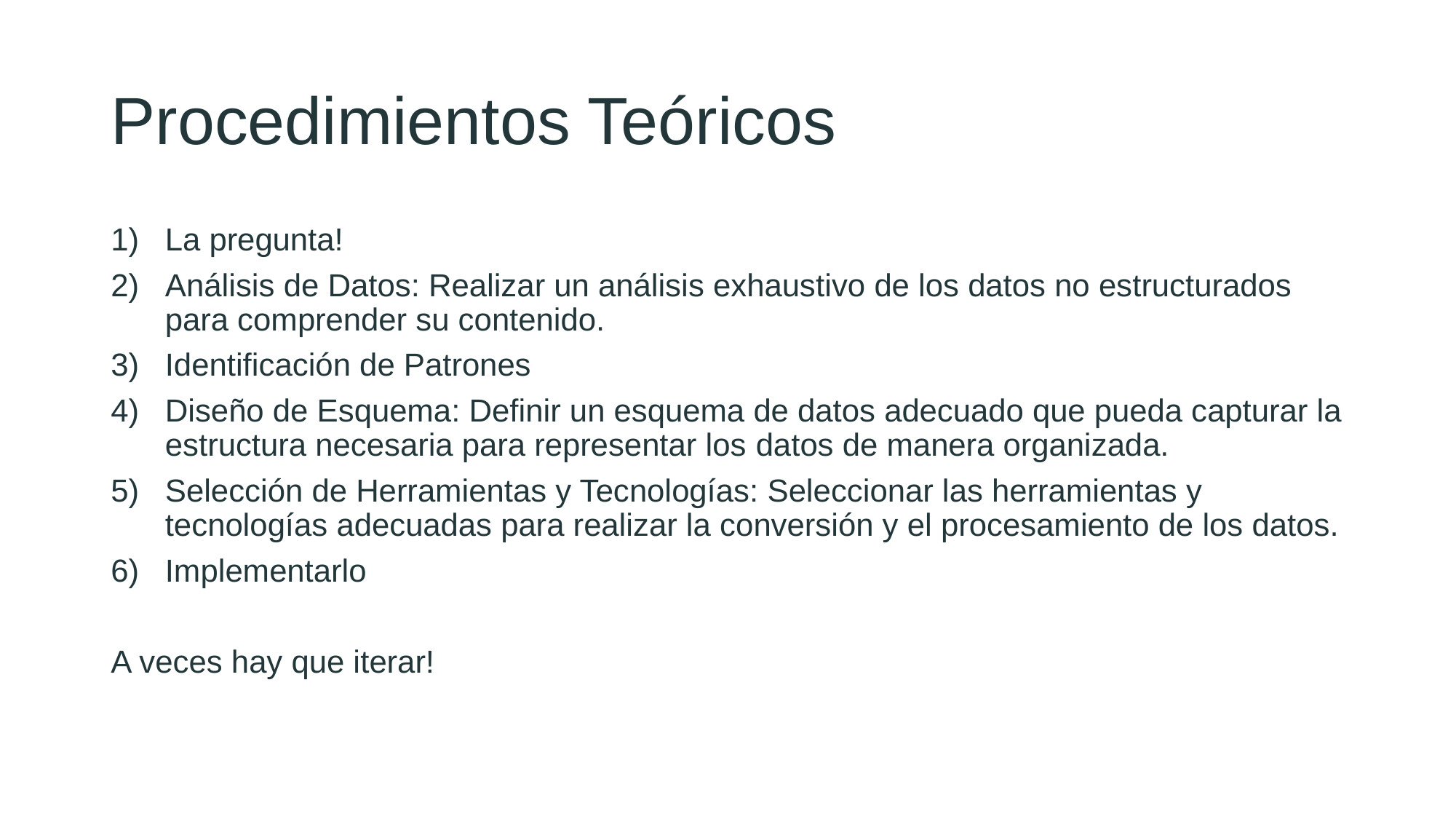

# Procedimientos Teóricos
La pregunta!
Análisis de Datos: Realizar un análisis exhaustivo de los datos no estructurados para comprender su contenido.
Identificación de Patrones
Diseño de Esquema: Definir un esquema de datos adecuado que pueda capturar la estructura necesaria para representar los datos de manera organizada.
Selección de Herramientas y Tecnologías: Seleccionar las herramientas y tecnologías adecuadas para realizar la conversión y el procesamiento de los datos.
Implementarlo

A veces hay que iterar!